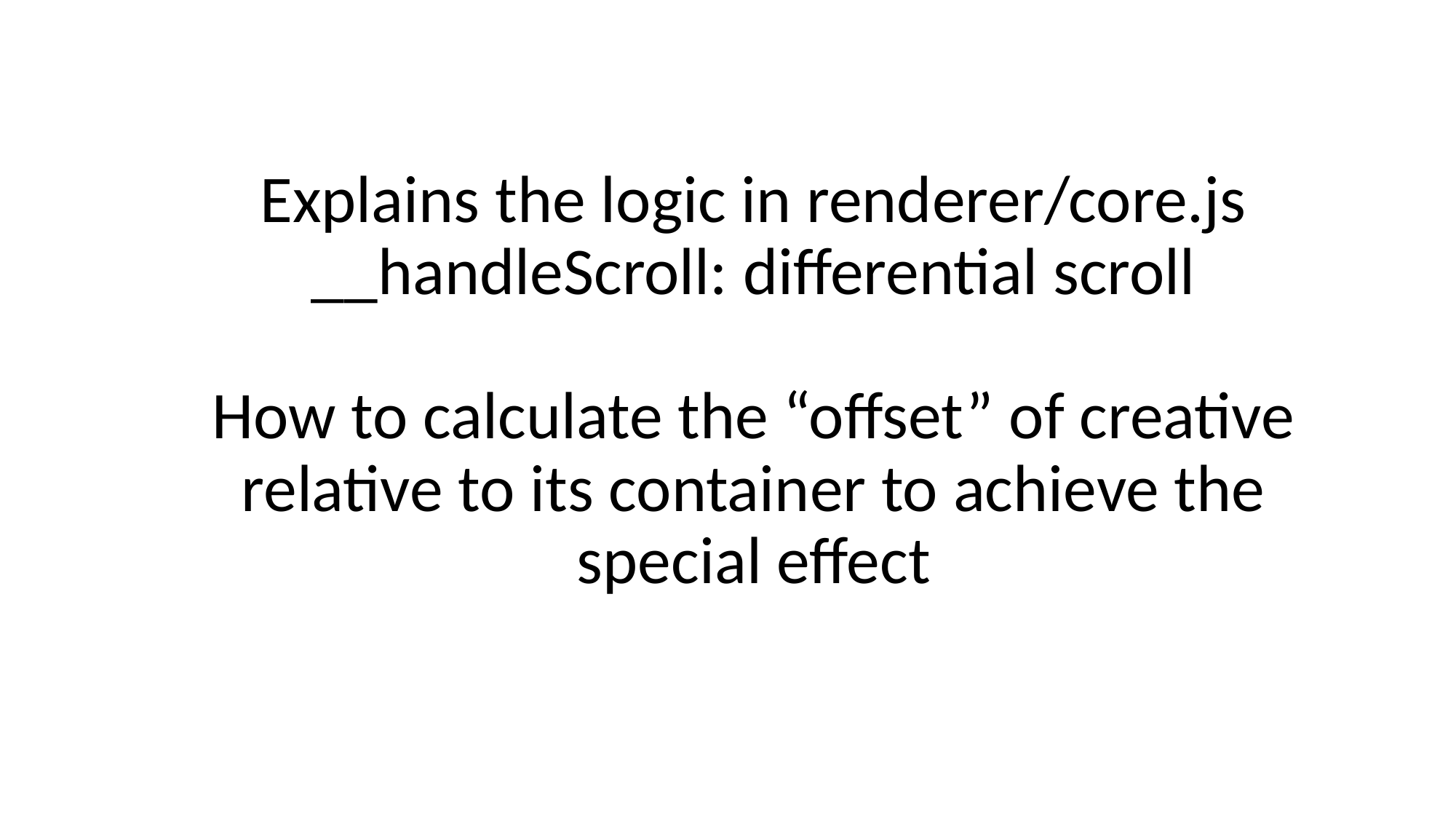

# Explains the logic in renderer/core.js __handleScroll: differential scroll How to calculate the “offset” of creative relative to its container to achieve the special effect